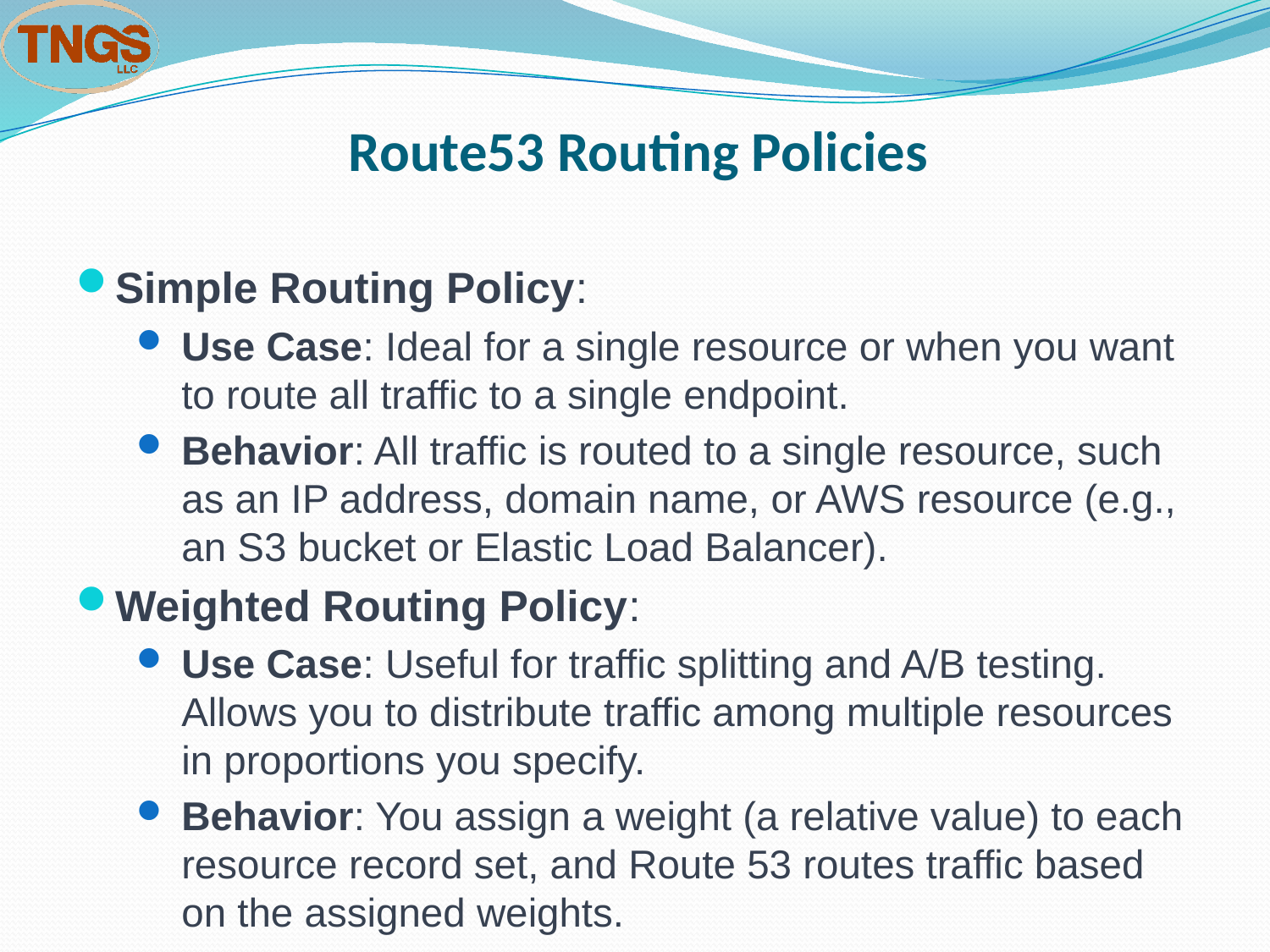

# Route53 Routing Policies
Simple Routing Policy:
Use Case: Ideal for a single resource or when you want to route all traffic to a single endpoint.
Behavior: All traffic is routed to a single resource, such as an IP address, domain name, or AWS resource (e.g., an S3 bucket or Elastic Load Balancer).
Weighted Routing Policy:
Use Case: Useful for traffic splitting and A/B testing. Allows you to distribute traffic among multiple resources in proportions you specify.
Behavior: You assign a weight (a relative value) to each resource record set, and Route 53 routes traffic based on the assigned weights.